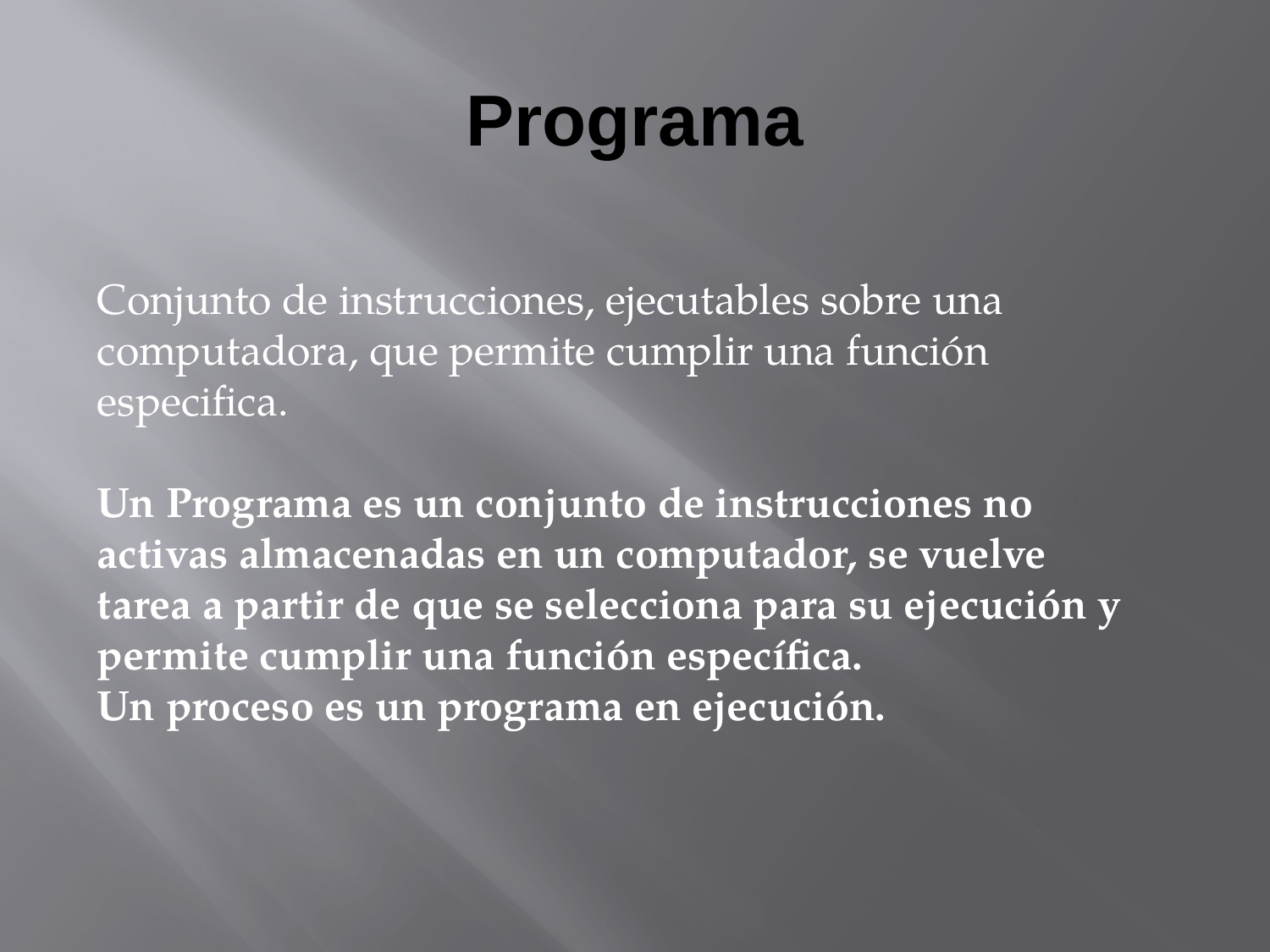

# Programa
Conjunto de instrucciones, ejecutables sobre una computadora, que permite cumplir una función especifica.

Un Programa es un conjunto de instrucciones no activas almacenadas en un computador, se vuelve tarea a partir de que se selecciona para su ejecución y permite cumplir una función específica.
Un proceso es un programa en ejecución.